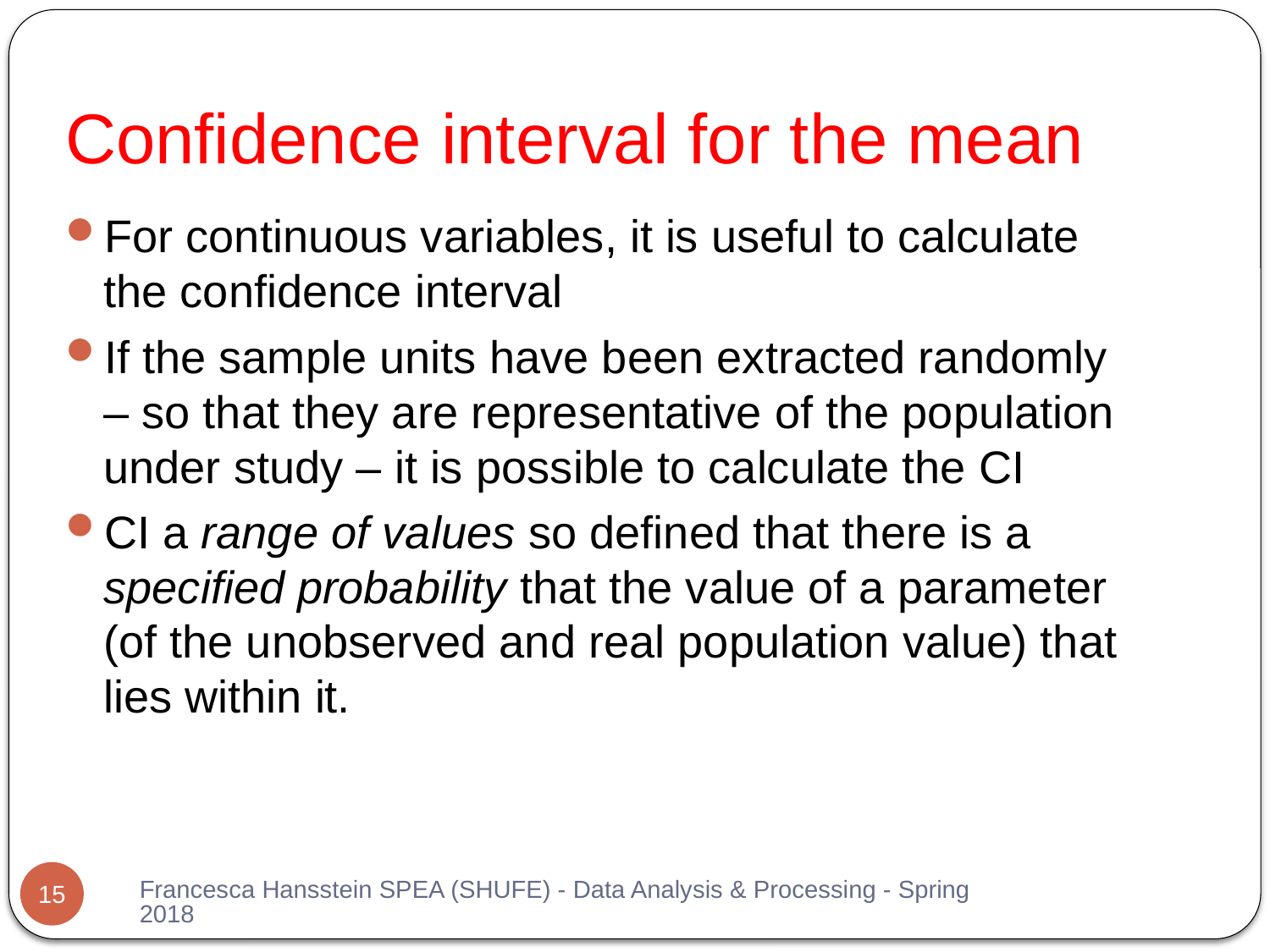

# Confidence interval for the mean
For continuous variables, it is useful to calculate the confidence interval
If the sample units have been extracted randomly – so that they are representative of the population under study – it is possible to calculate the CI
CI a range of values so defined that there is a specified probability that the value of a parameter (of the unobserved and real population value) that lies within it.
Francesca Hansstein SPEA (SHUFE) - Data Analysis & Processing - Spring 2018
15